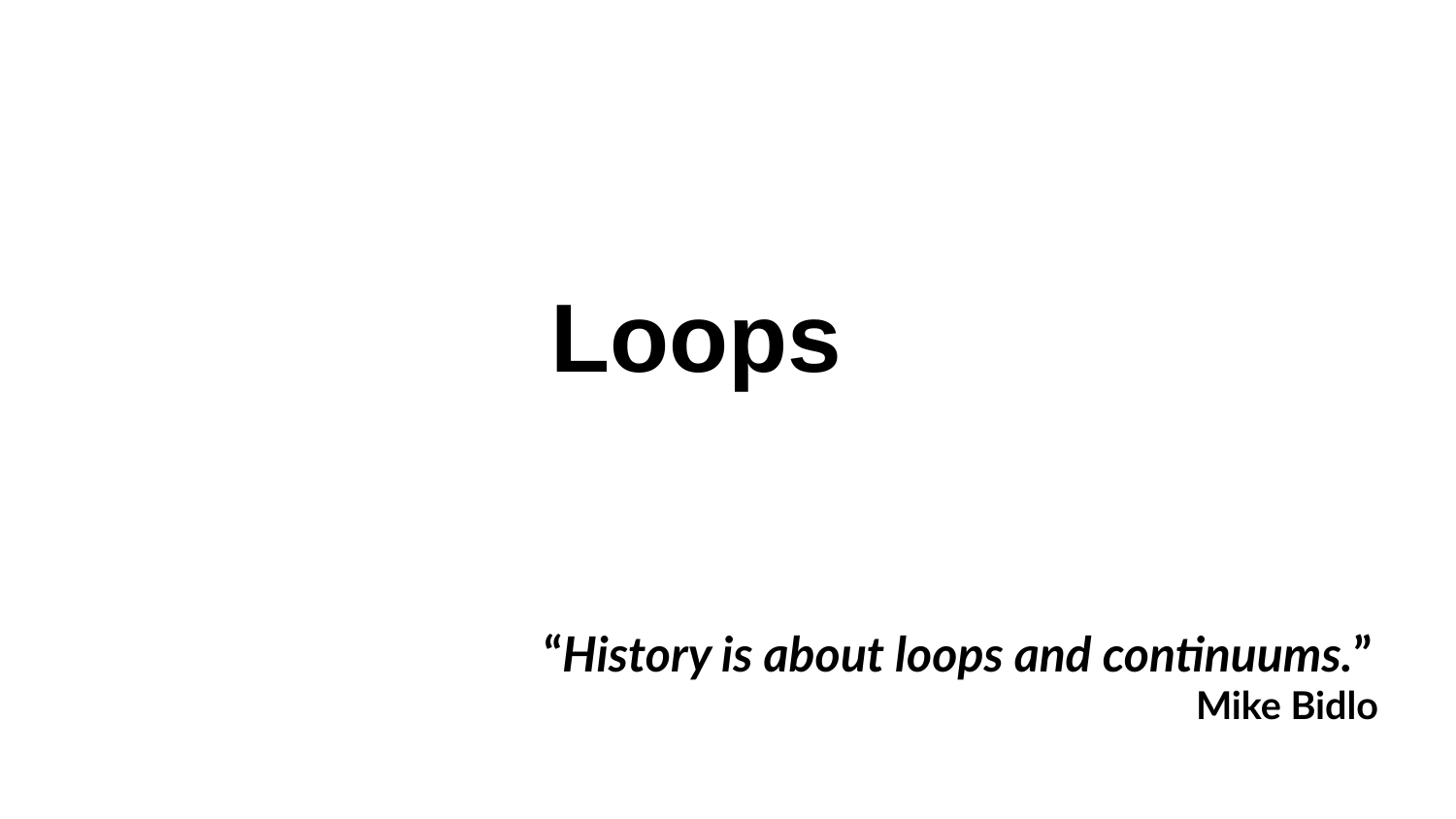

# Loops
“History is about loops and continuums.”
Mike Bidlo